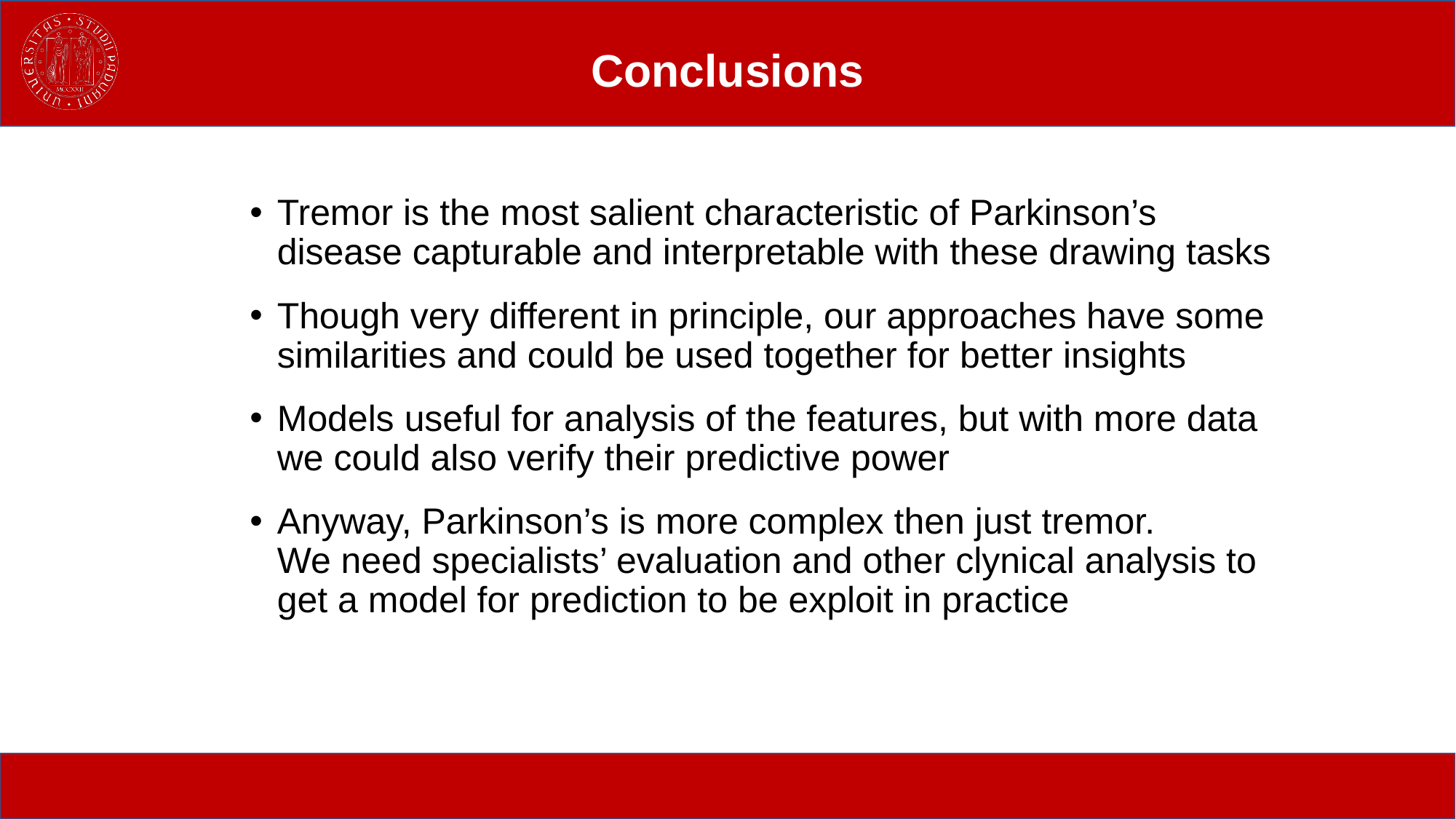

# Conclusions
Tremor is the most salient characteristic of Parkinson’s disease capturable and interpretable with these drawing tasks
Though very different in principle, our approaches have some similarities and could be used together for better insights
Models useful for analysis of the features, but with more data we could also verify their predictive power
Anyway, Parkinson’s is more complex then just tremor.
We need specialists’ evaluation and other clynical analysis to get a model for prediction to be exploit in practice